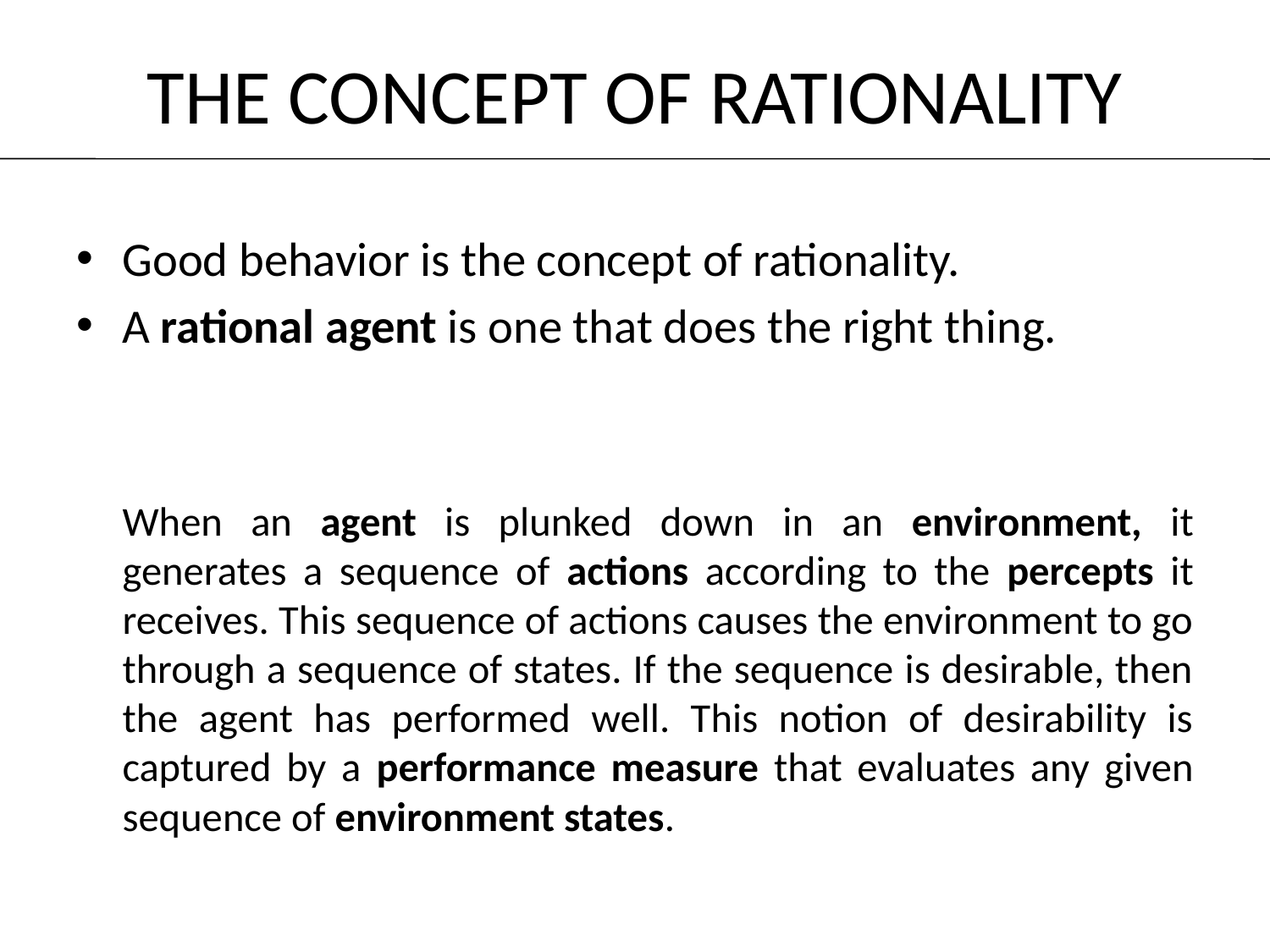

# THE CONCEPT OF RATIONALITY
Good behavior is the concept of rationality.
A rational agent is one that does the right thing.

	When an agent is plunked down in an environment, it generates a sequence of actions according to the percepts it receives. This sequence of actions causes the environment to go through a sequence of states. If the sequence is desirable, then the agent has performed well. This notion of desirability is captured by a performance measure that evaluates any given sequence of environment states.